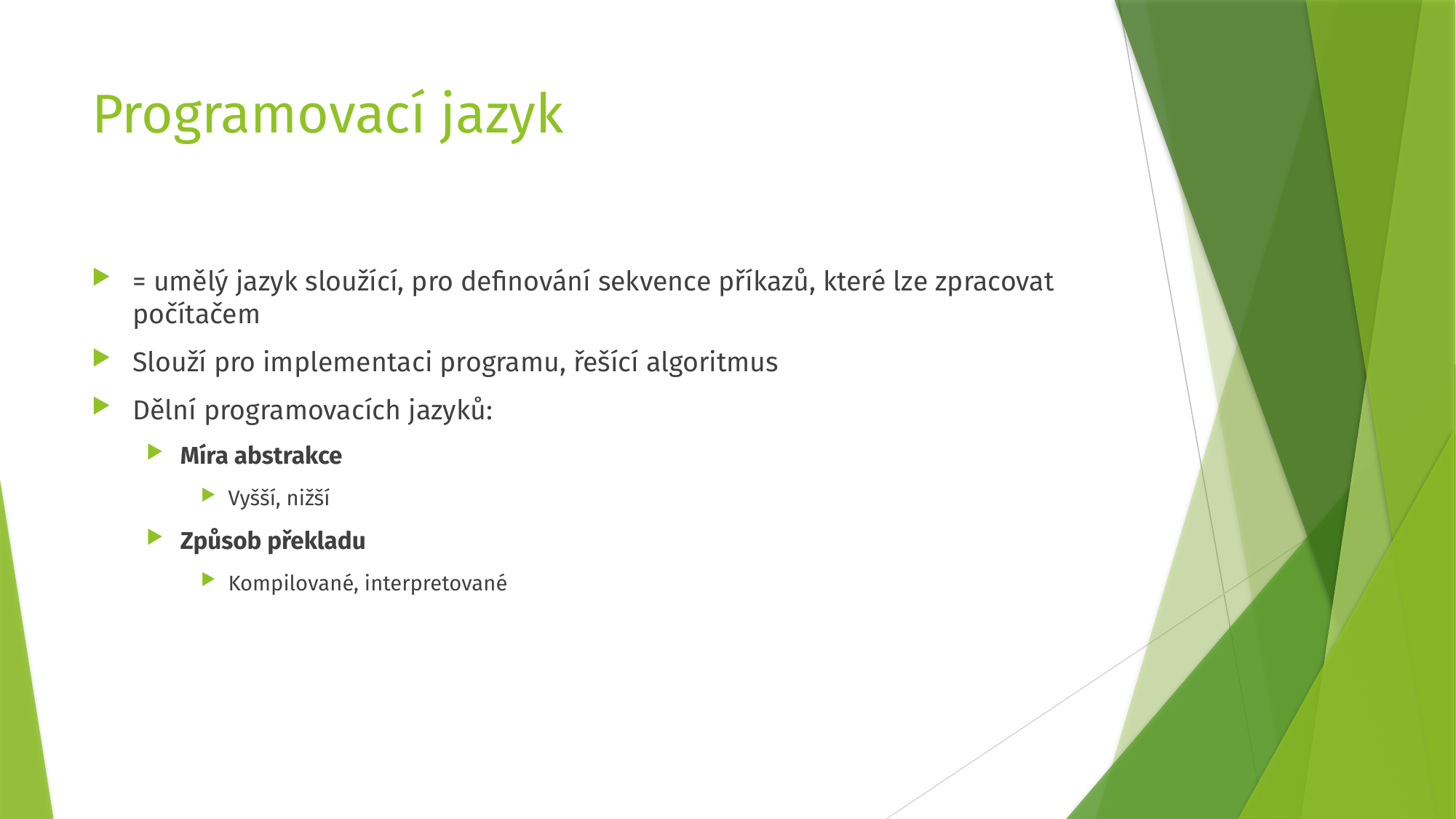

# Programovací jazyk
= umělý jazyk sloužící, pro definování sekvence příkazů, které lze zpracovat počítačem
Slouží pro implementaci programu, řešící algoritmus
Dělní programovacích jazyků:
Míra abstrakce
Vyšší, nižší
Způsob překladu
Kompilované, interpretované